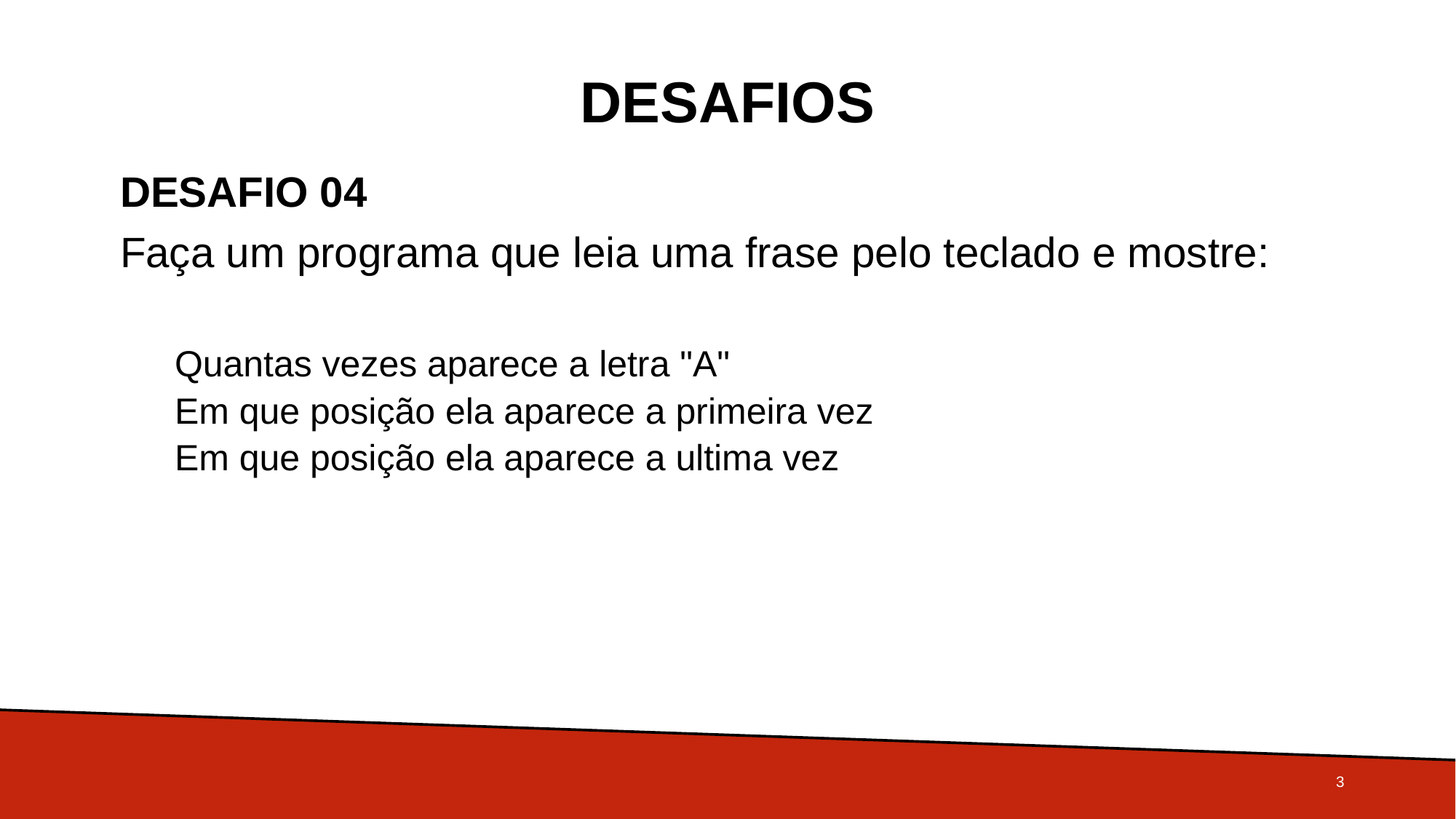

# Desafios
DESAFIO 04
Faça um programa que leia uma frase pelo teclado e mostre:

Quantas vezes aparece a letra "A"
Em que posição ela aparece a primeira vez
Em que posição ela aparece a ultima vez
3